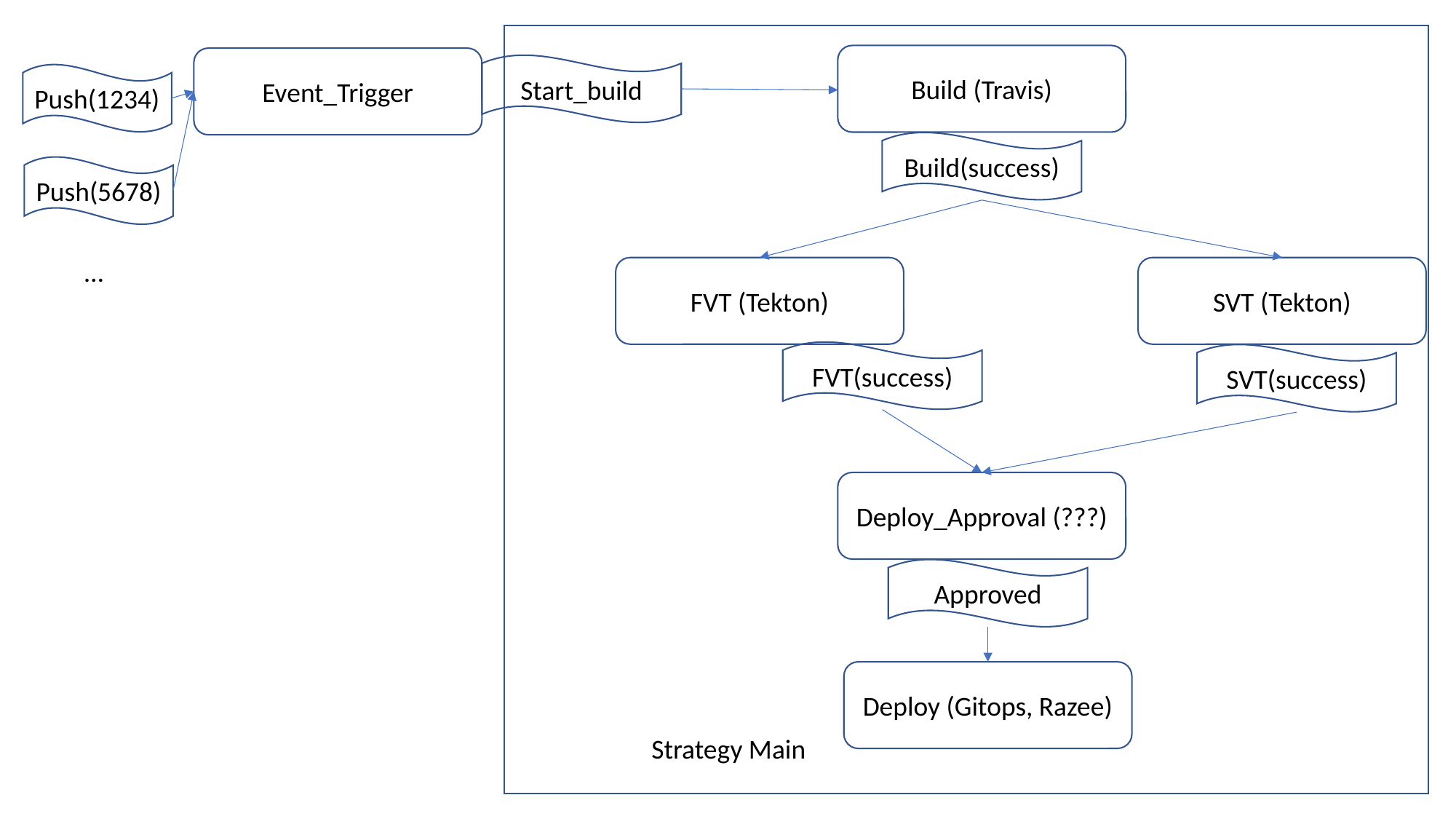

Build (Travis)
Event_Trigger
Start_build
Push(1234)
Build(success)
Push(5678)
…
SVT (Tekton)
FVT (Tekton)
FVT(success)
SVT(success)
Deploy_Approval (???)
Approved
Deploy (Gitops, Razee)
Strategy Main